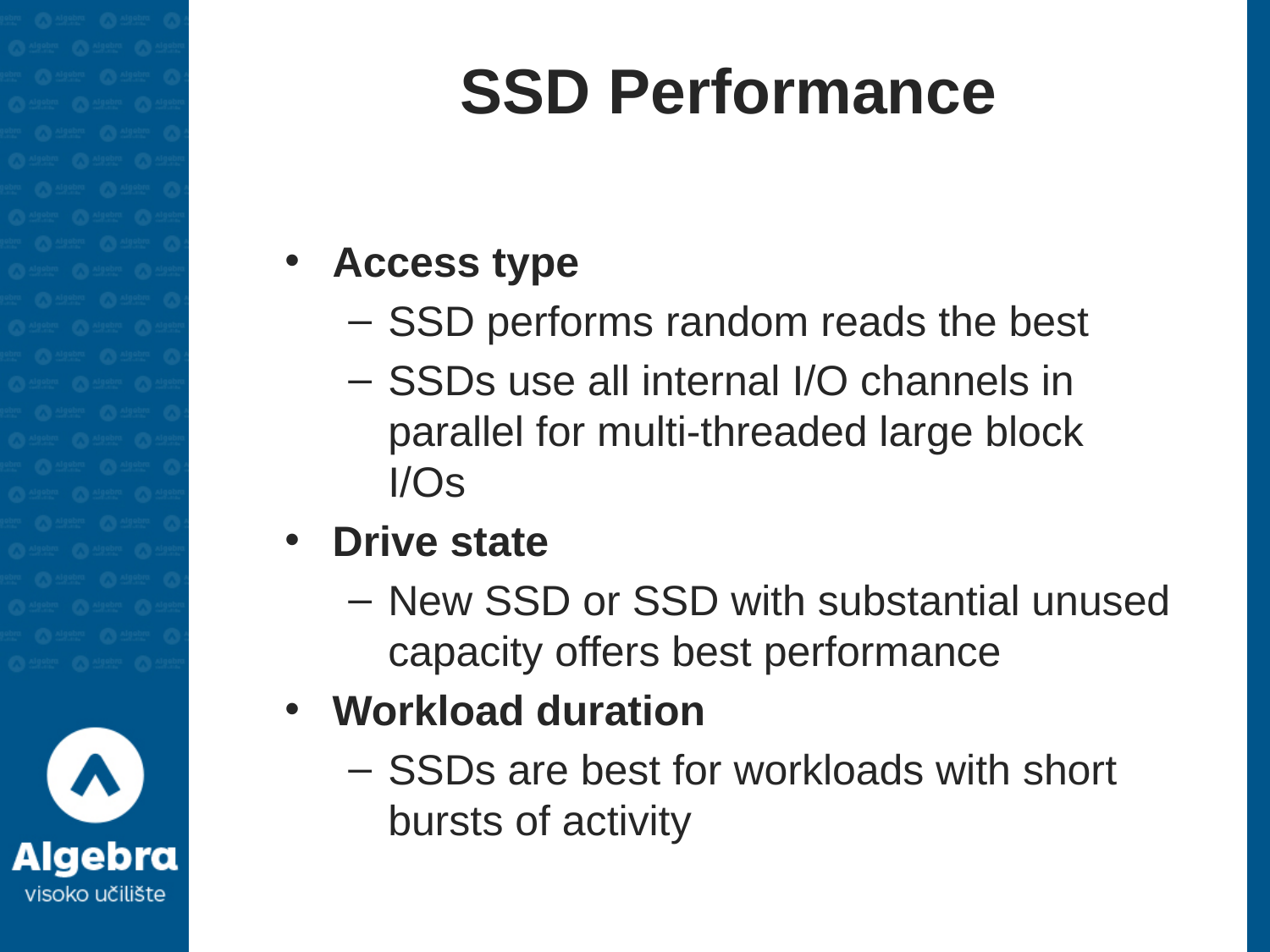

# SSD Performance
Access type
SSD performs random reads the best
SSDs use all internal I/O channels in parallel for multi-threaded large block I/Os
Drive state
New SSD or SSD with substantial unused capacity offers best performance
Workload duration
SSDs are best for workloads with short bursts of activity